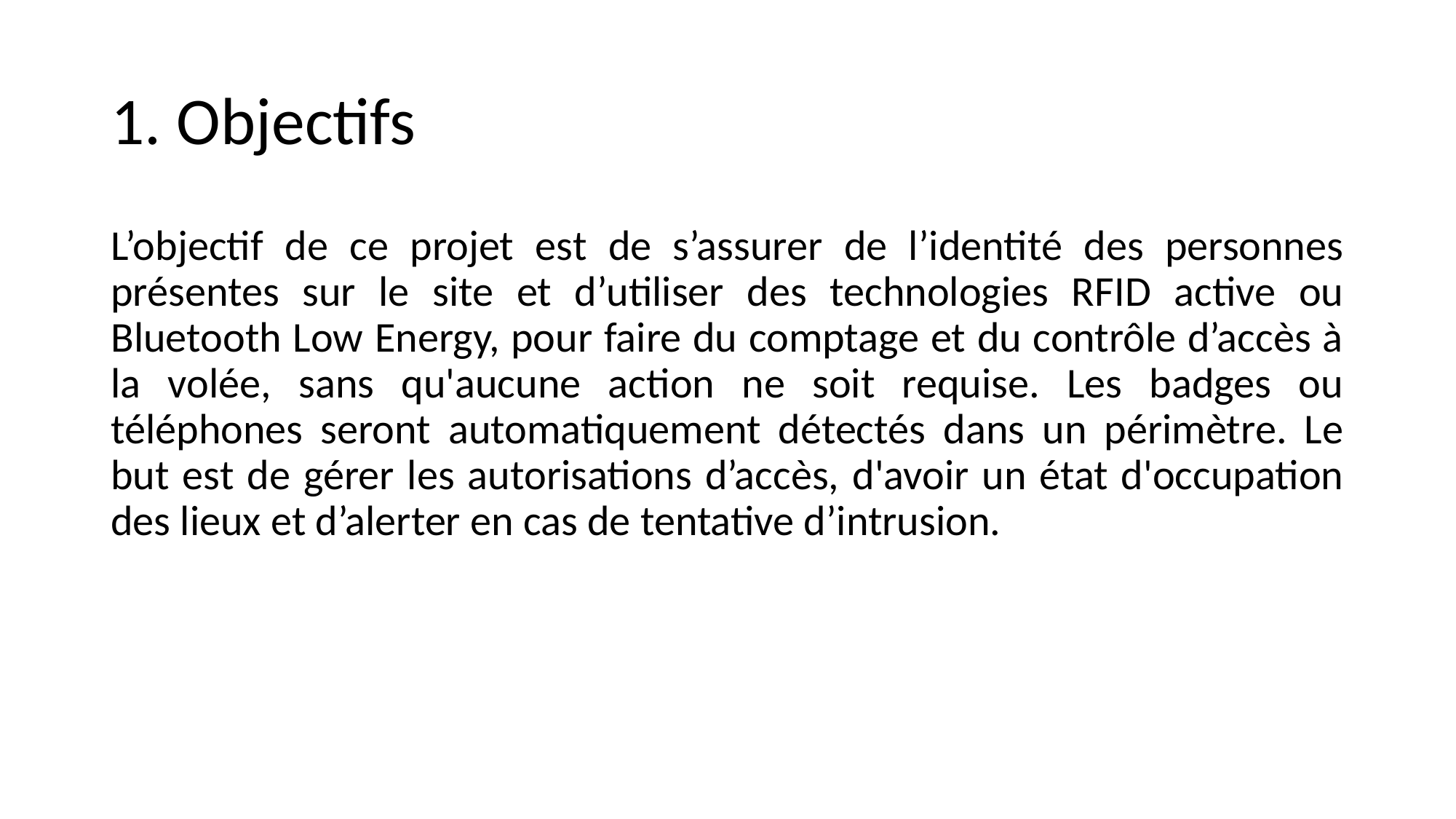

# 1. Objectifs
L’objectif de ce projet est de s’assurer de l’identité des personnes présentes sur le site et d’utiliser des technologies RFID active ou Bluetooth Low Energy, pour faire du comptage et du contrôle d’accès à la volée, sans qu'aucune action ne soit requise. Les badges ou téléphones seront automatiquement détectés dans un périmètre. Le but est de gérer les autorisations d’accès, d'avoir un état d'occupation des lieux et d’alerter en cas de tentative d’intrusion.